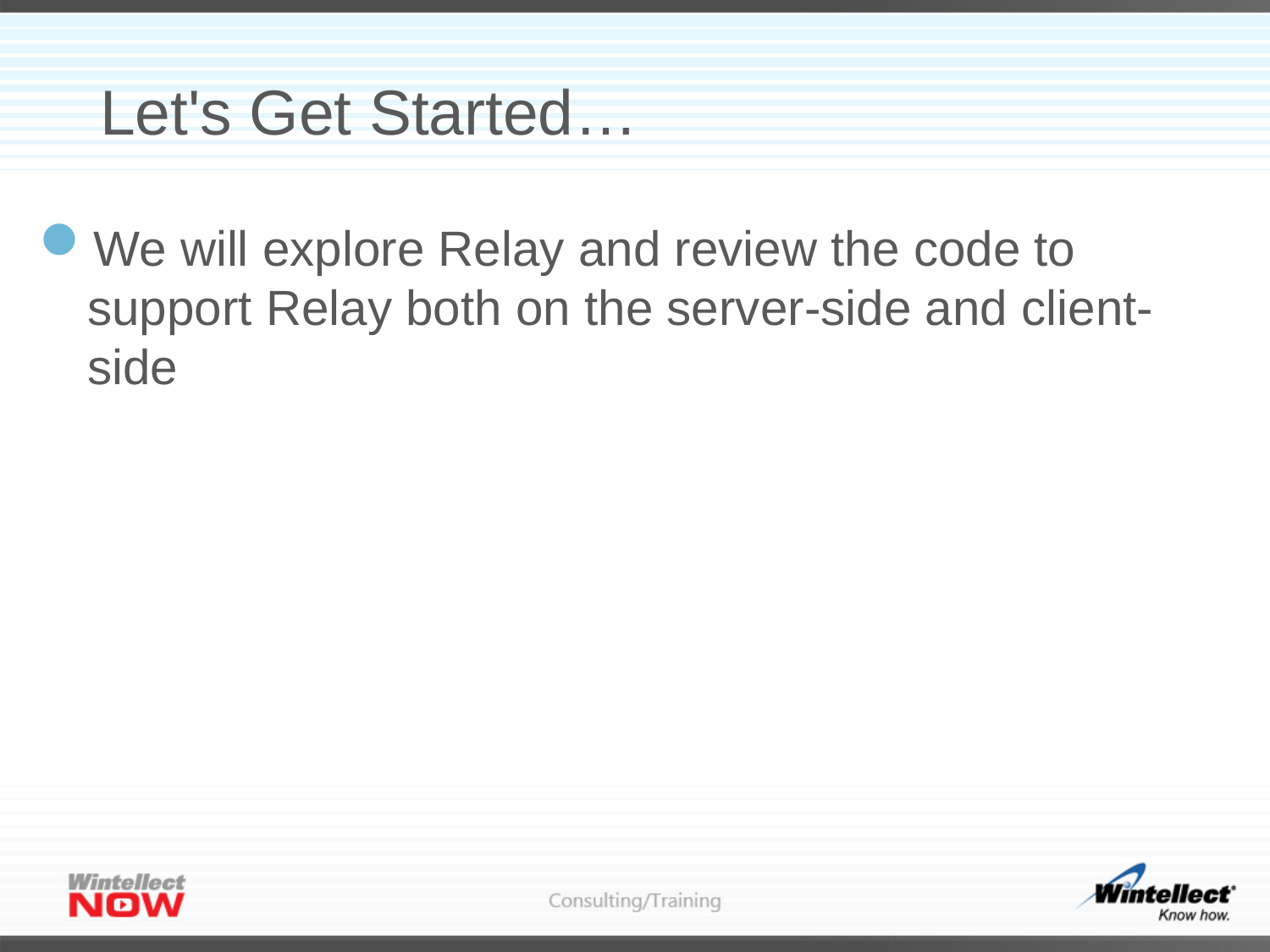

# Let's Get Started…
We will explore Relay and review the code to support Relay both on the server-side and client-side